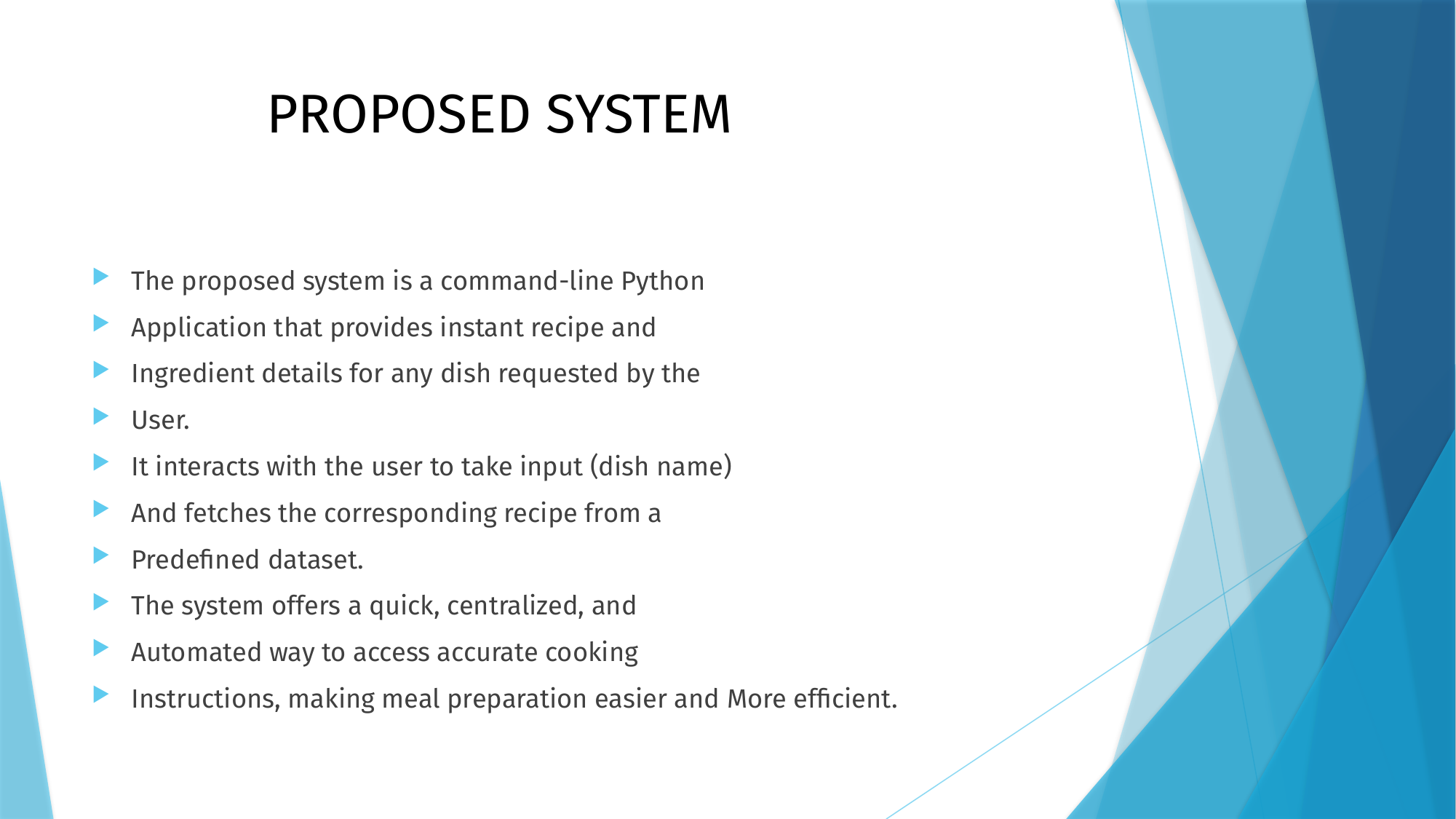

# PROPOSED SYSTEM
The proposed system is a command-line Python
Application that provides instant recipe and
Ingredient details for any dish requested by the
User.
It interacts with the user to take input (dish name)
And fetches the corresponding recipe from a
Predefined dataset.
The system offers a quick, centralized, and
Automated way to access accurate cooking
Instructions, making meal preparation easier and More efficient.